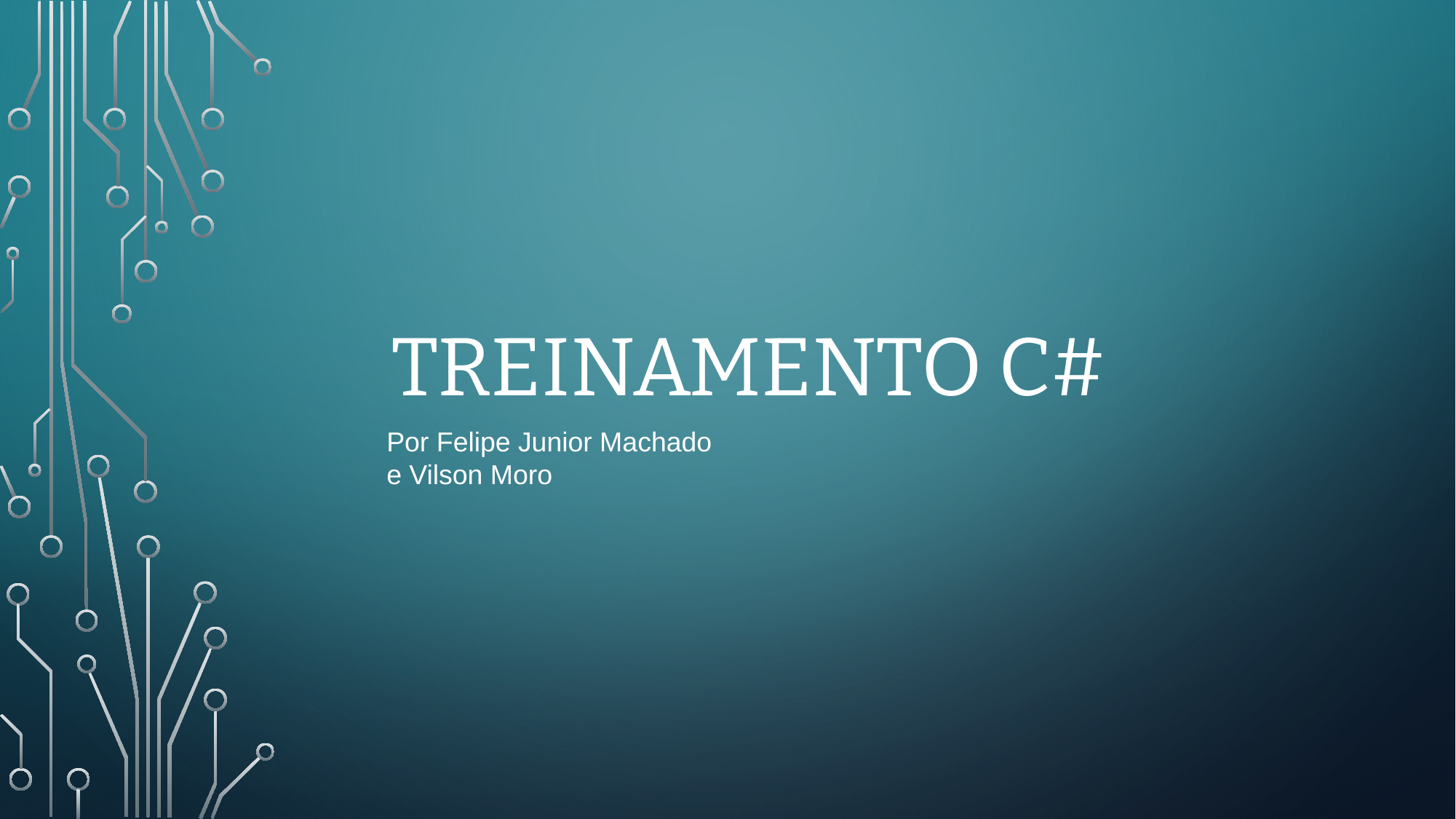

# TREINAMENTO C#
Por Felipe Junior Machado
e Vilson Moro